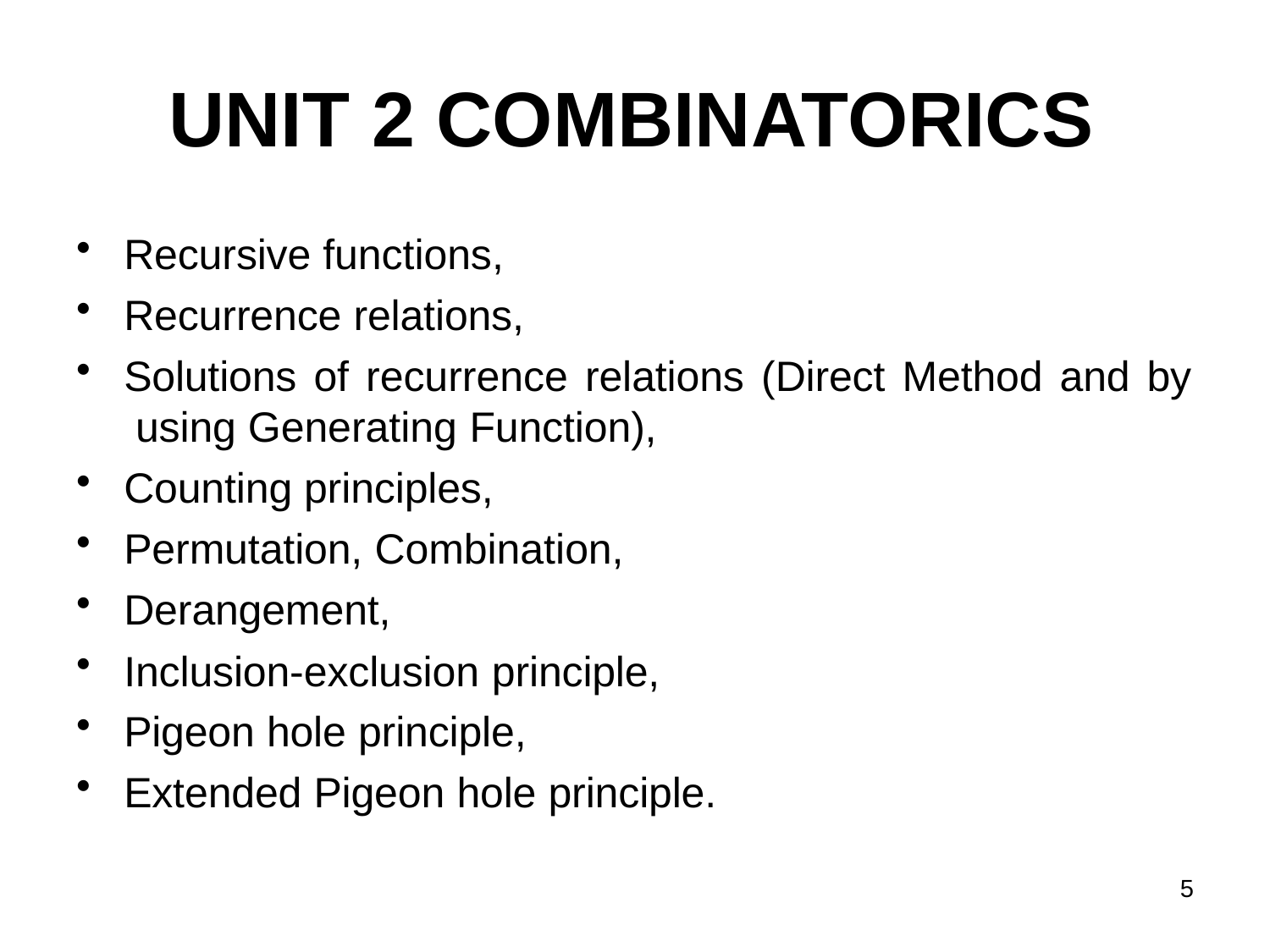

# UNIT 2 COMBINATORICS
Recursive functions,
Recurrence relations,
Solutions of recurrence relations (Direct Method and by  using Generating Function),
Counting principles,
Permutation, Combination,
Derangement,
Inclusion-exclusion principle,
Pigeon hole principle,
Extended Pigeon hole principle.
5